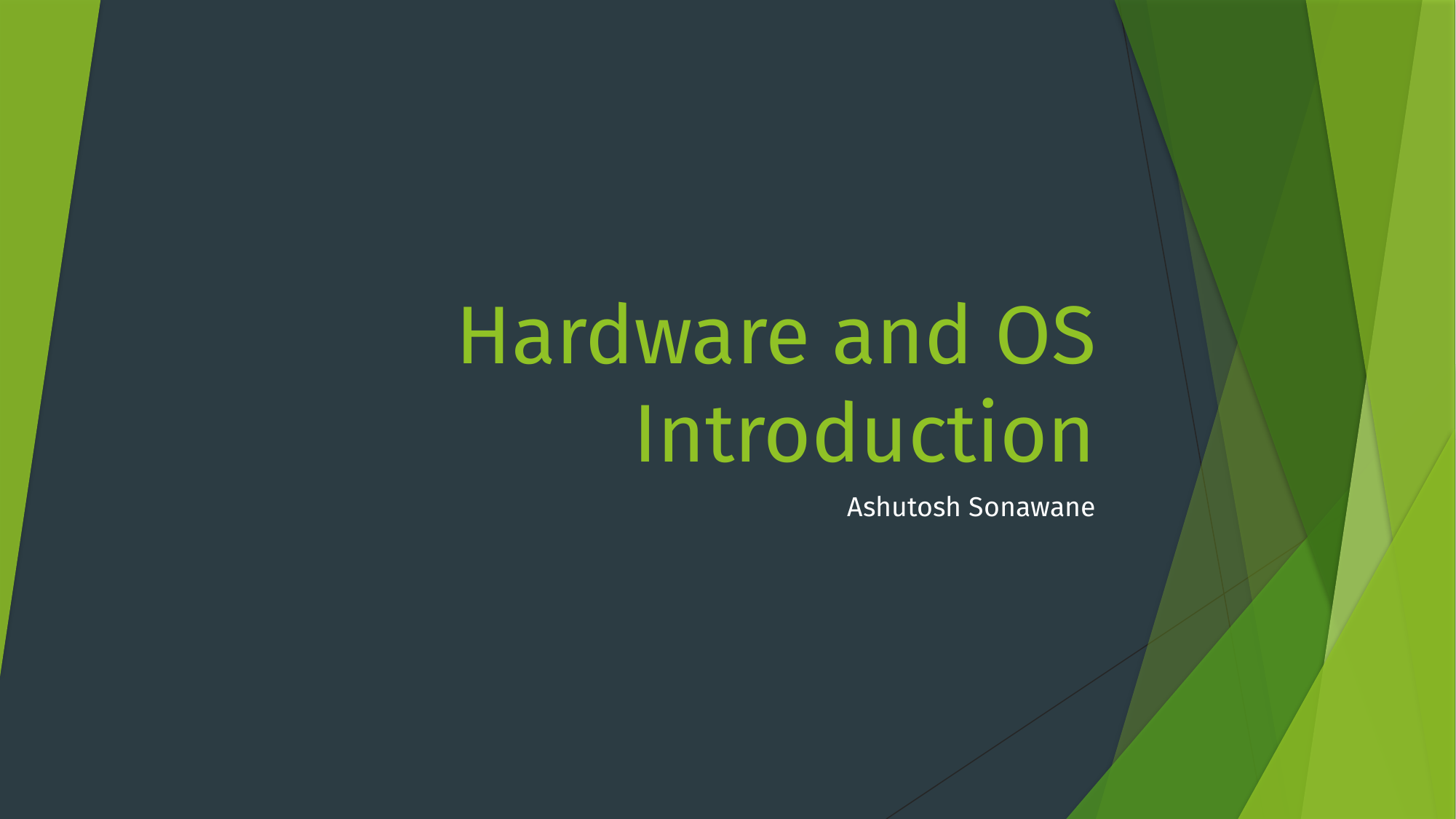

# Hardware and OS Introduction
Ashutosh Sonawane